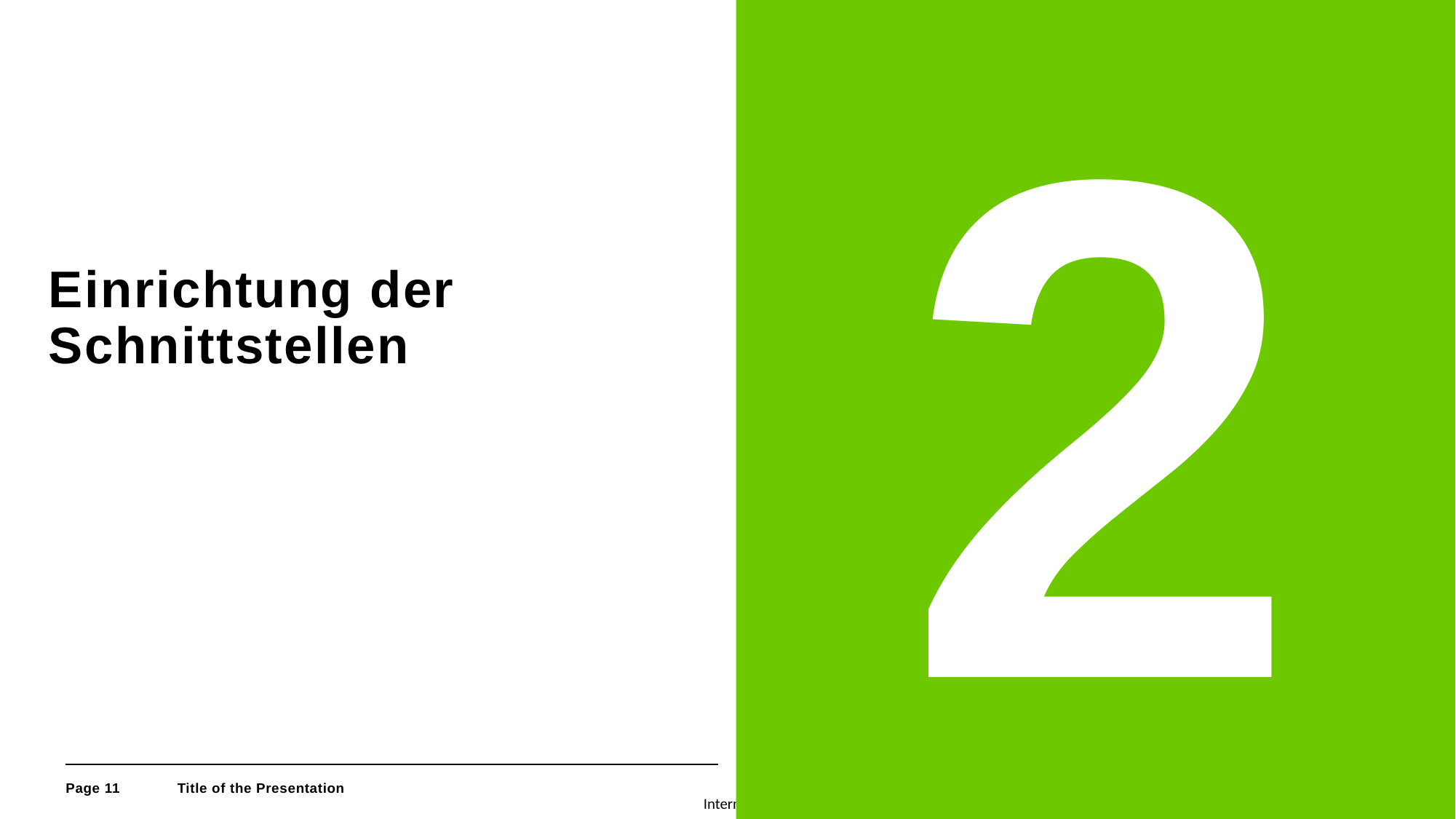

2
# Einrichtung der Schnittstellen
Page 11
Title of the Presentation
Division | Name        Month Year